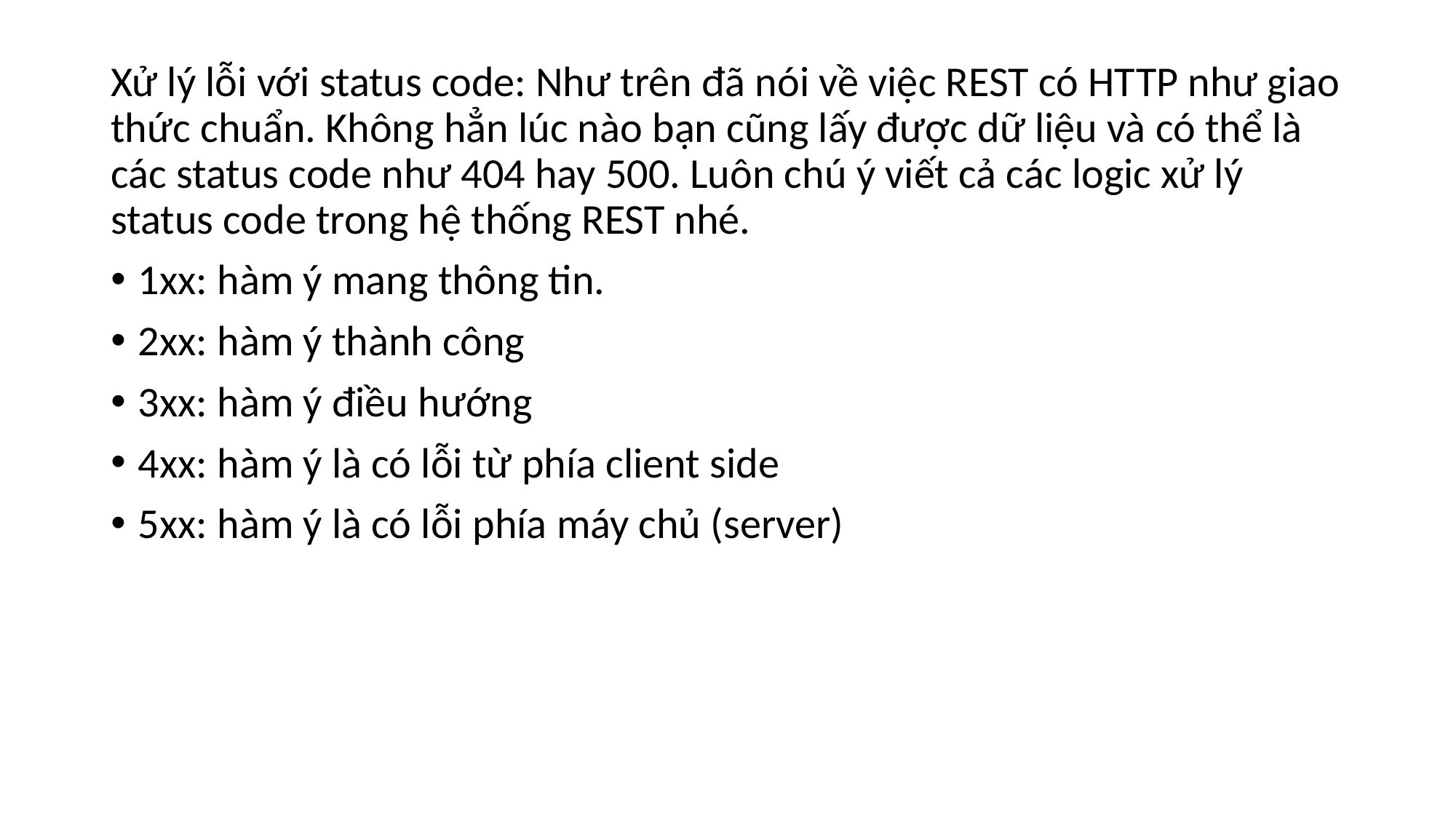

Xử lý lỗi với status code: Như trên đã nói về việc REST có HTTP như giao thức chuẩn. Không hẳn lúc nào bạn cũng lấy được dữ liệu và có thể là các status code như 404 hay 500. Luôn chú ý viết cả các logic xử lý status code trong hệ thống REST nhé.
1xx: hàm ý mang thông tin.
2xx: hàm ý thành công
3xx: hàm ý điều hướng
4xx: hàm ý là có lỗi từ phía client side
5xx: hàm ý là có lỗi phía máy chủ (server)